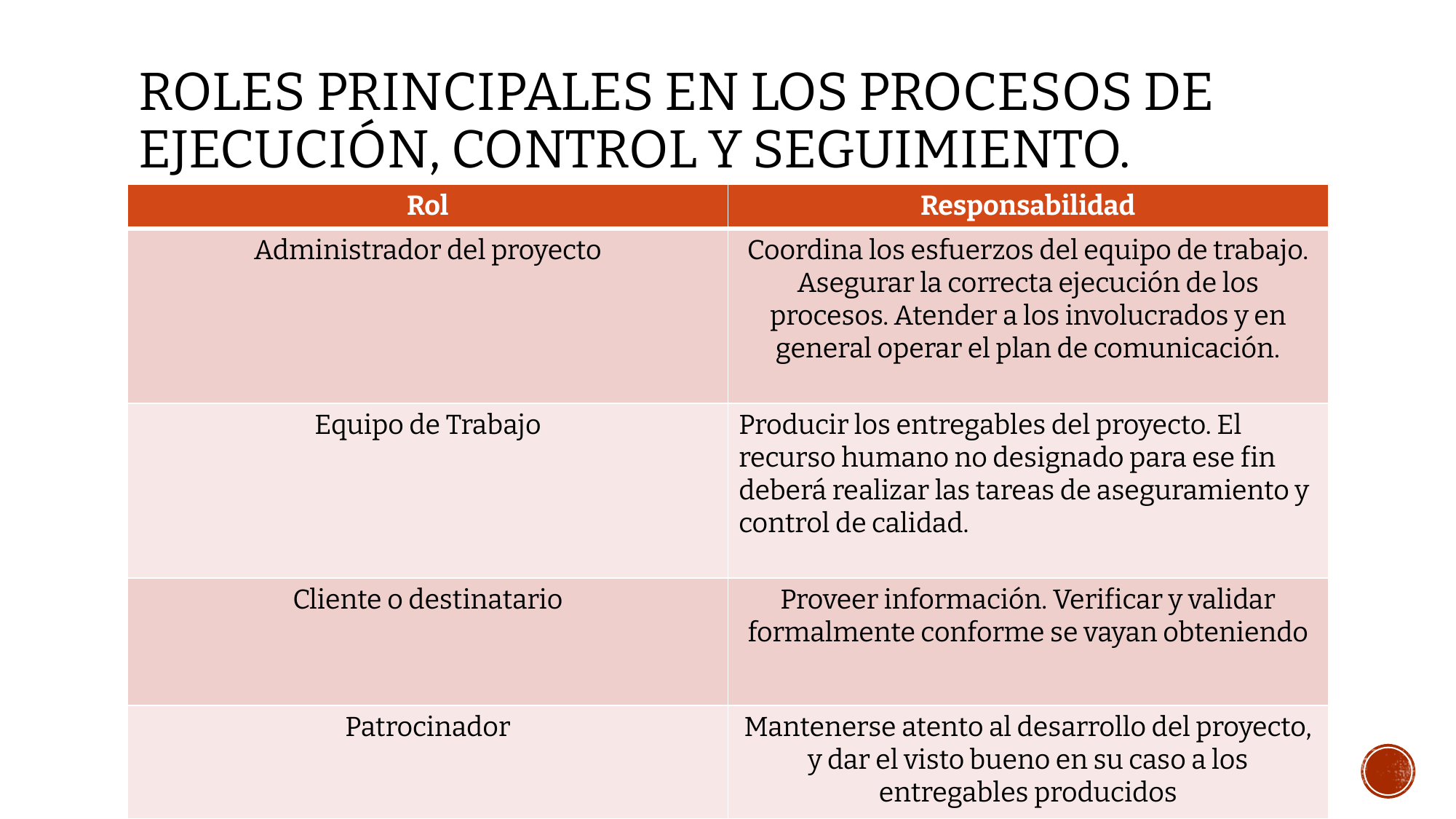

# Roles Principales en los procesos de ejecución, control y seguimiento.
| Rol | Responsabilidad |
| --- | --- |
| Administrador del proyecto | Coordina los esfuerzos del equipo de trabajo. Asegurar la correcta ejecución de los procesos. Atender a los involucrados y en general operar el plan de comunicación. |
| Equipo de Trabajo | Producir los entregables del proyecto. El recurso humano no designado para ese fin deberá realizar las tareas de aseguramiento y control de calidad. |
| Cliente o destinatario | Proveer información. Verificar y validar formalmente conforme se vayan obteniendo |
| Patrocinador | Mantenerse atento al desarrollo del proyecto, y dar el visto bueno en su caso a los entregables producidos |